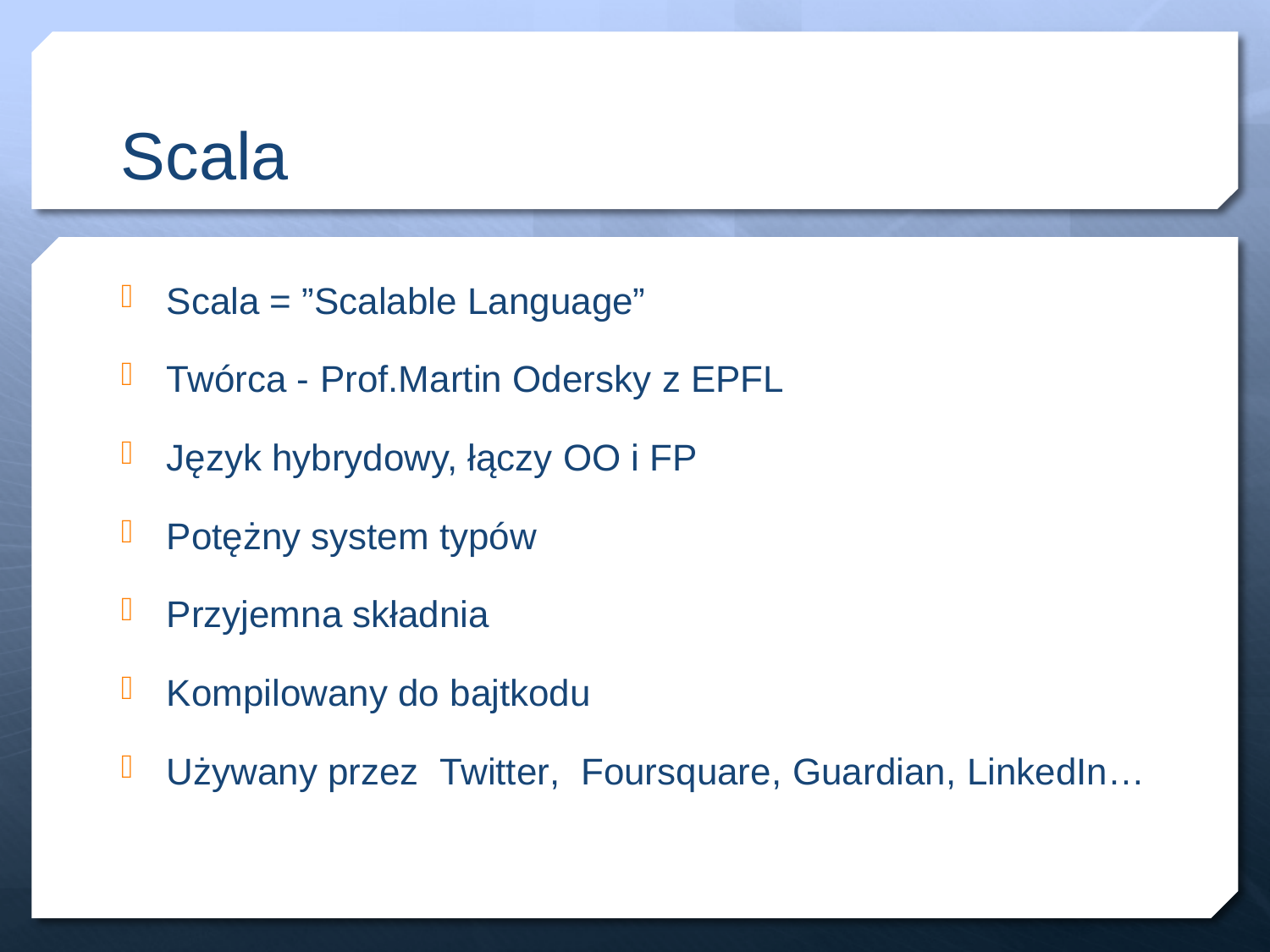

# Scala
Scala = ”Scalable Language”
Twórca - Prof.Martin Odersky z EPFL
Język hybrydowy, łączy OO i FP
Potężny system typów
Przyjemna składnia
Kompilowany do bajtkodu
Używany przez  Twitter,  Foursquare, Guardian, LinkedIn…